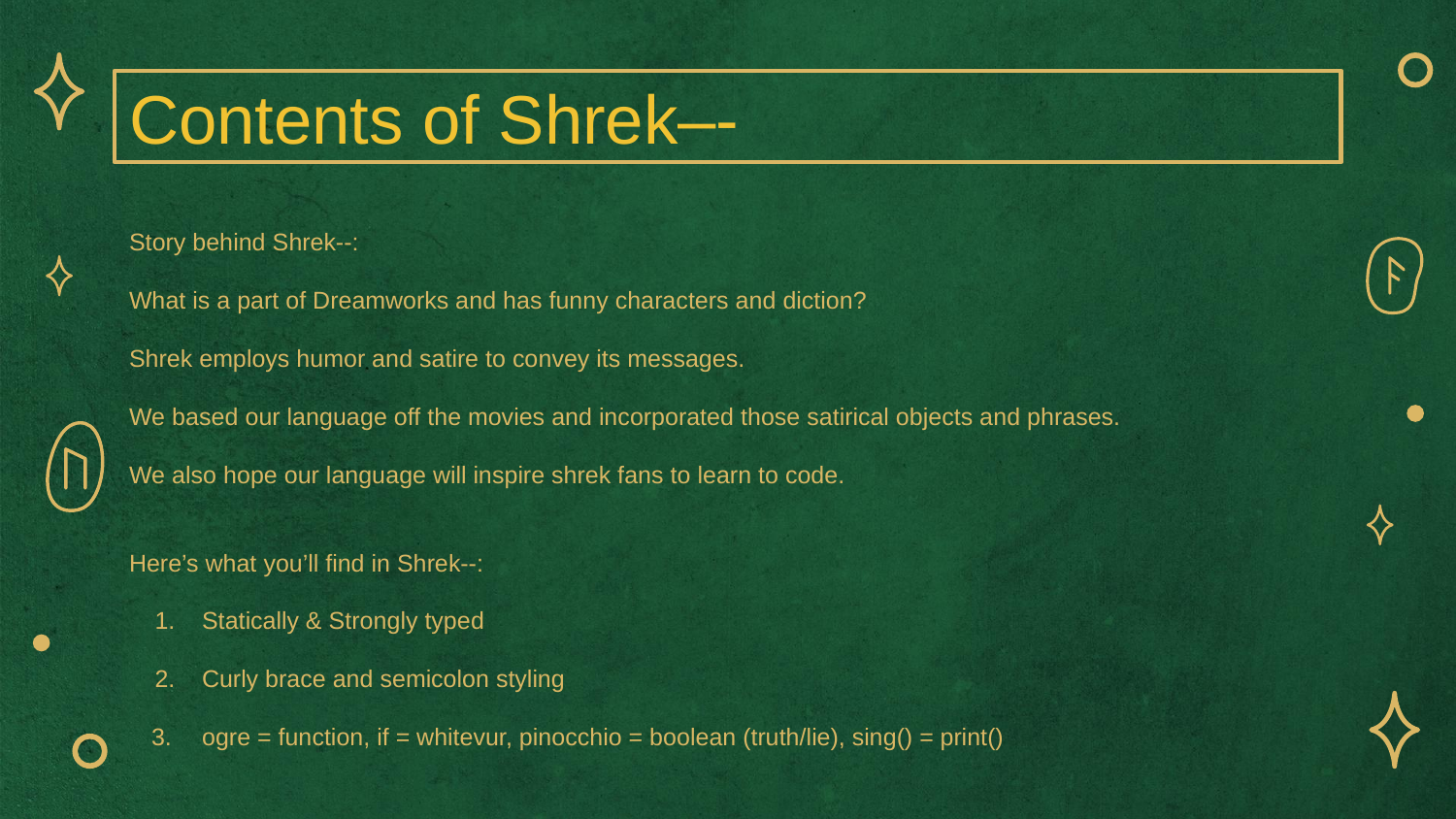

# Contents of Shrek–-
Story behind Shrek--:
What is a part of Dreamworks and has funny characters and diction?
Shrek employs humor and satire to convey its messages.
We based our language off the movies and incorporated those satirical objects and phrases.
We also hope our language will inspire shrek fans to learn to code.
Here’s what you’ll find in Shrek--:
Statically & Strongly typed
Curly brace and semicolon styling
ogre = function, if = whitevur, pinocchio = boolean (truth/lie), sing() = print()